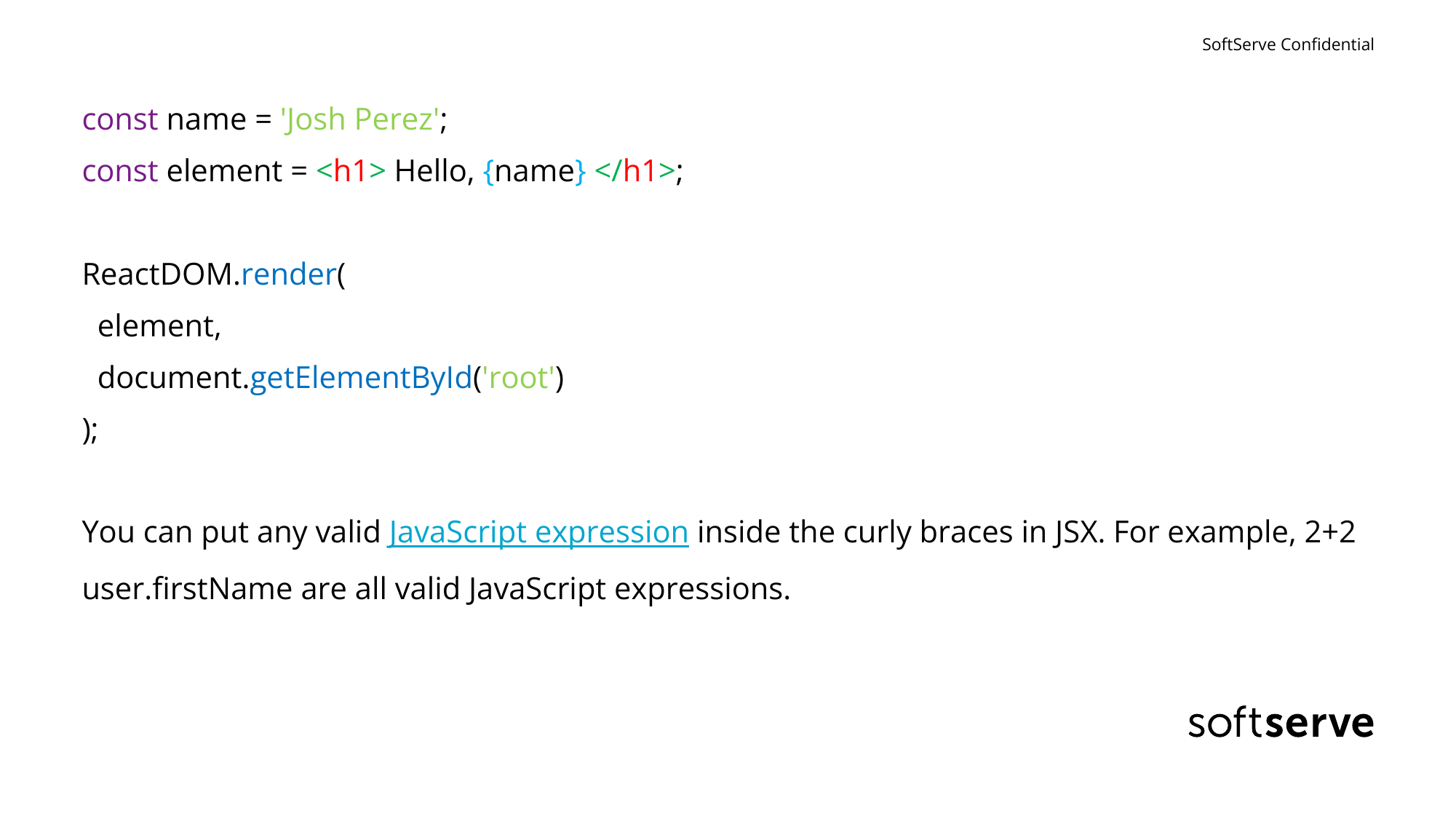

#
const name = 'Josh Perez';
const element = <h1> Hello, {name} </h1>;

ReactDOM.render(
  element,
  document.getElementById('root')
);

You can put any valid JavaScript expression inside the curly braces in JSX. For example, 2+2
user.firstName are all valid JavaScript expressions.